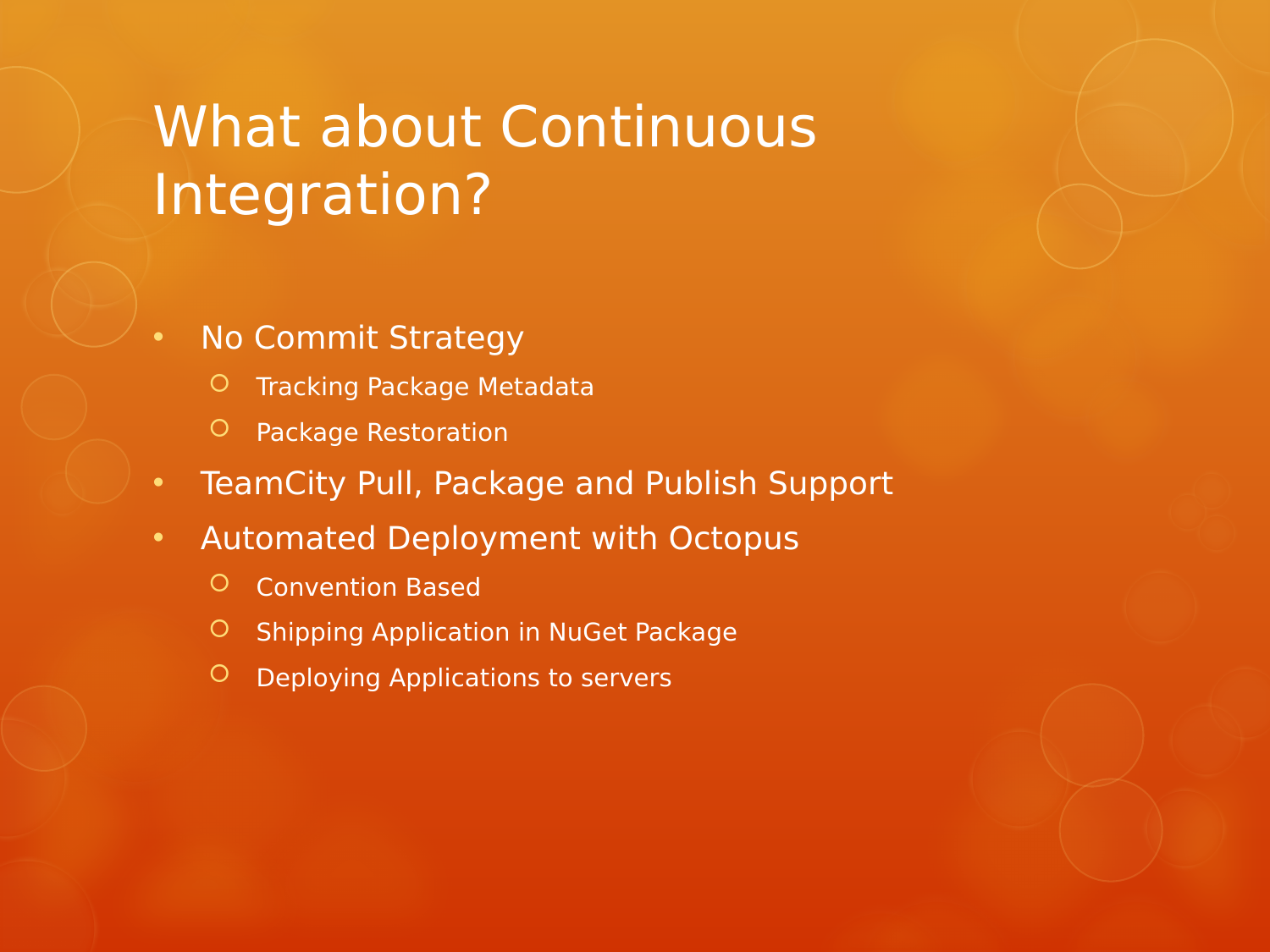

# What about Continuous Integration?
No Commit Strategy
Tracking Package Metadata
Package Restoration
TeamCity Pull, Package and Publish Support
Automated Deployment with Octopus
Convention Based
Shipping Application in NuGet Package
Deploying Applications to servers